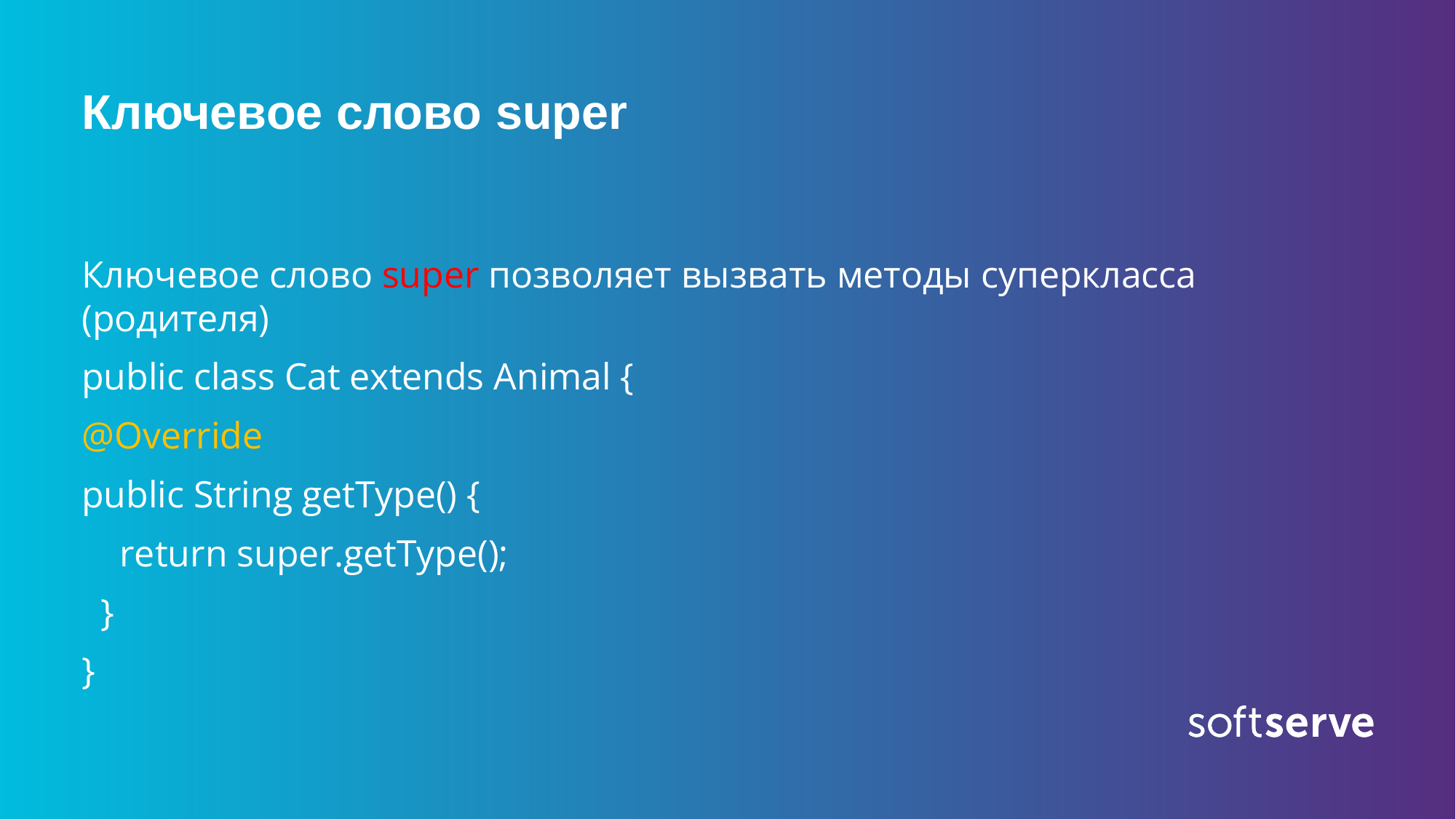

# Ключевое слово super
Ключевое слово super позволяет вызвать методы суперкласса (родителя)
public class Cat extends Animal {
@Override
public String getType() {
    return super.getType();
  }
}